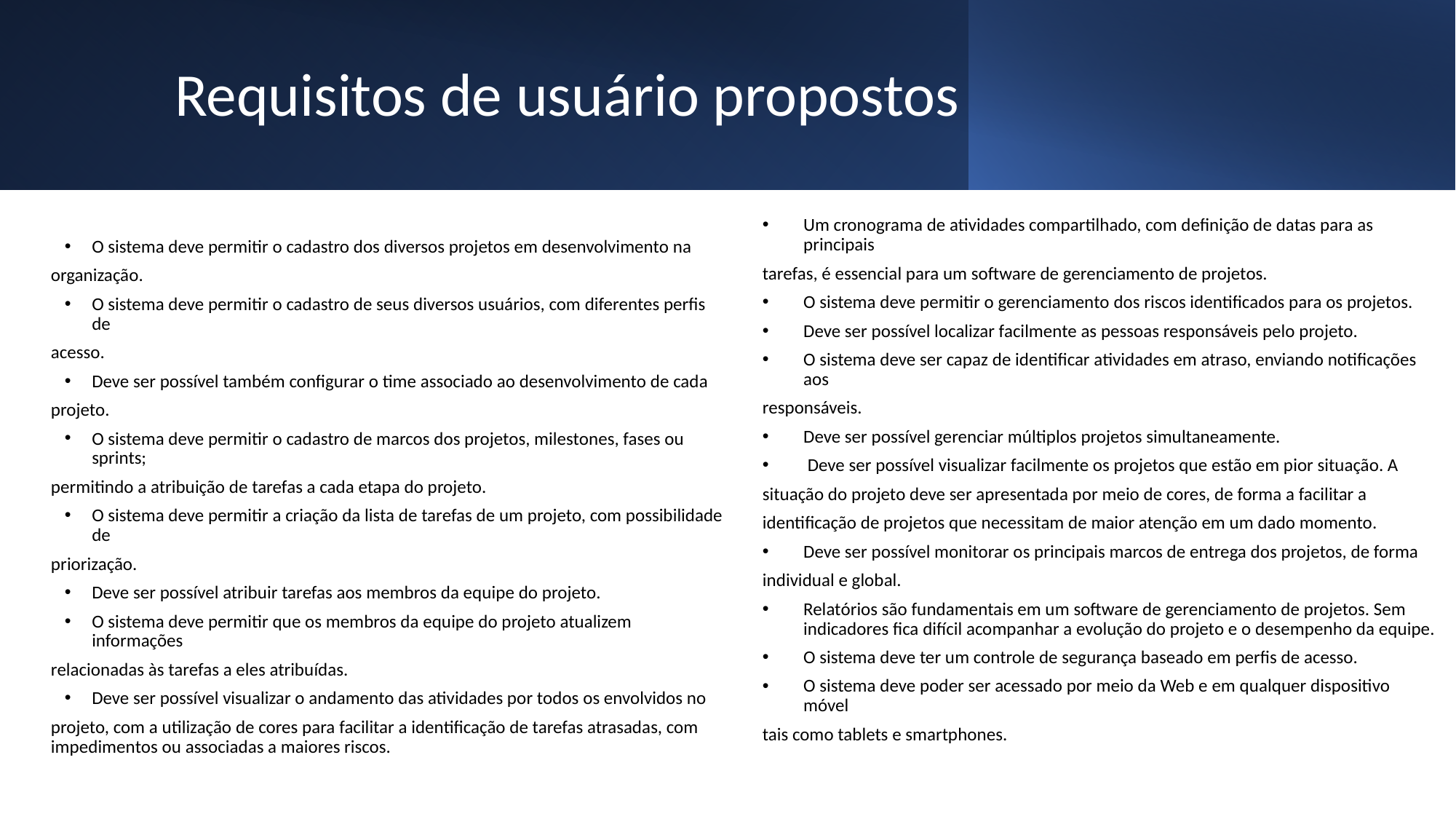

Requisitos de usuário propostos
O sistema deve permitir o cadastro dos diversos projetos em desenvolvimento na
organização.
O sistema deve permitir o cadastro de seus diversos usuários, com diferentes perfis de
acesso.
Deve ser possível também configurar o time associado ao desenvolvimento de cada
projeto.
O sistema deve permitir o cadastro de marcos dos projetos, milestones, fases ou sprints;
permitindo a atribuição de tarefas a cada etapa do projeto.
O sistema deve permitir a criação da lista de tarefas de um projeto, com possibilidade de
priorização.
Deve ser possível atribuir tarefas aos membros da equipe do projeto.
O sistema deve permitir que os membros da equipe do projeto atualizem informações
relacionadas às tarefas a eles atribuídas.
Deve ser possível visualizar o andamento das atividades por todos os envolvidos no
projeto, com a utilização de cores para facilitar a identificação de tarefas atrasadas, com impedimentos ou associadas a maiores riscos.
Um cronograma de atividades compartilhado, com definição de datas para as principais
tarefas, é essencial para um software de gerenciamento de projetos.
O sistema deve permitir o gerenciamento dos riscos identificados para os projetos.
Deve ser possível localizar facilmente as pessoas responsáveis pelo projeto.
O sistema deve ser capaz de identificar atividades em atraso, enviando notificações aos
responsáveis.
Deve ser possível gerenciar múltiplos projetos simultaneamente.
 Deve ser possível visualizar facilmente os projetos que estão em pior situação. A
situação do projeto deve ser apresentada por meio de cores, de forma a facilitar a
identificação de projetos que necessitam de maior atenção em um dado momento.
Deve ser possível monitorar os principais marcos de entrega dos projetos, de forma
individual e global.
Relatórios são fundamentais em um software de gerenciamento de projetos. Sem indicadores fica difícil acompanhar a evolução do projeto e o desempenho da equipe.
O sistema deve ter um controle de segurança baseado em perfis de acesso.
O sistema deve poder ser acessado por meio da Web e em qualquer dispositivo móvel
tais como tablets e smartphones.